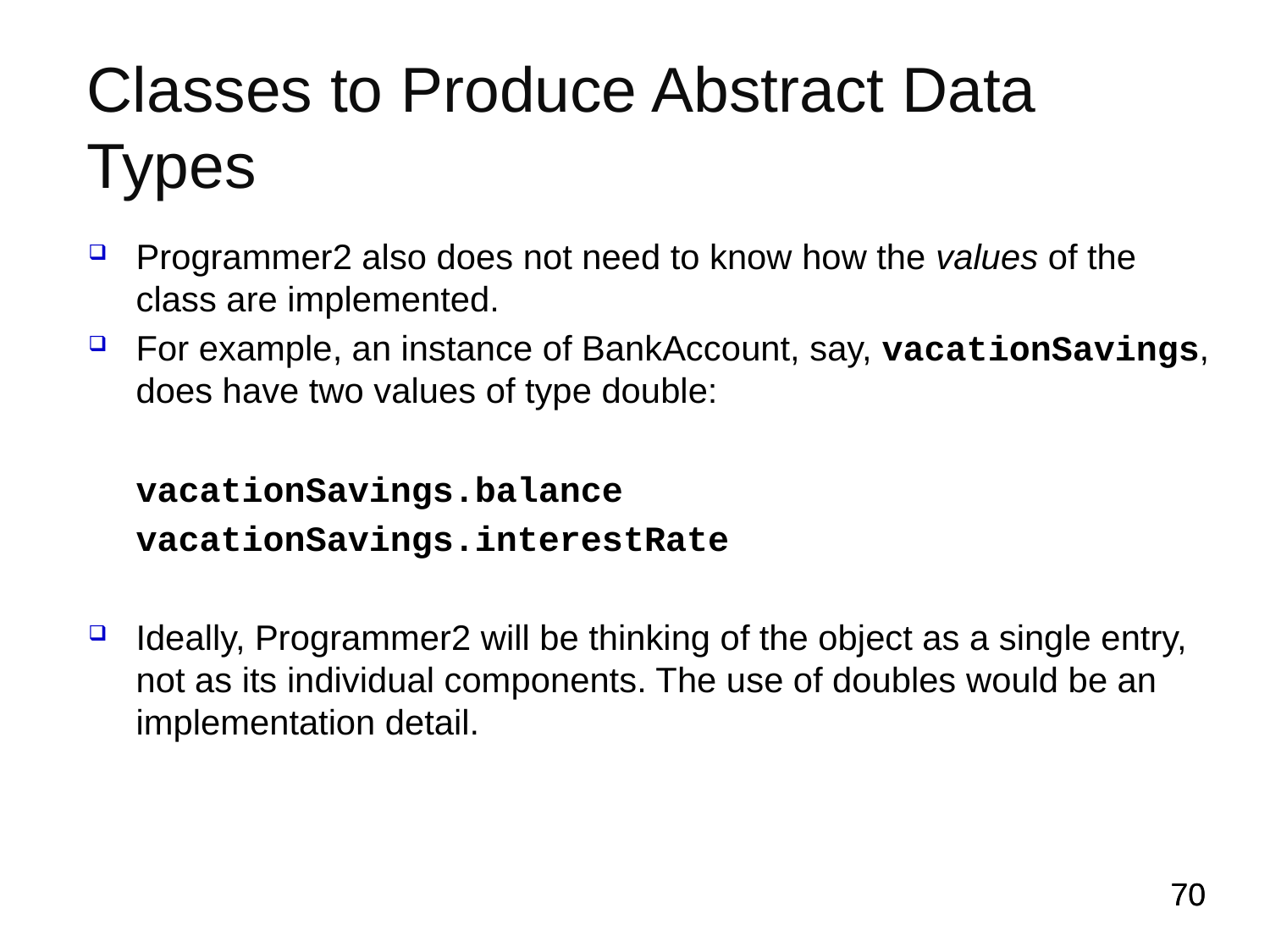

# Classes to Produce Abstract Data Types
Programmer2 also does not need to know how the values of the class are implemented.
For example, an instance of BankAccount, say, vacationSavings, does have two values of type double:

vacationSavings.balance
vacationSavings.interestRate

Ideally, Programmer2 will be thinking of the object as a single entry, not as its individual components. The use of doubles would be an implementation detail.